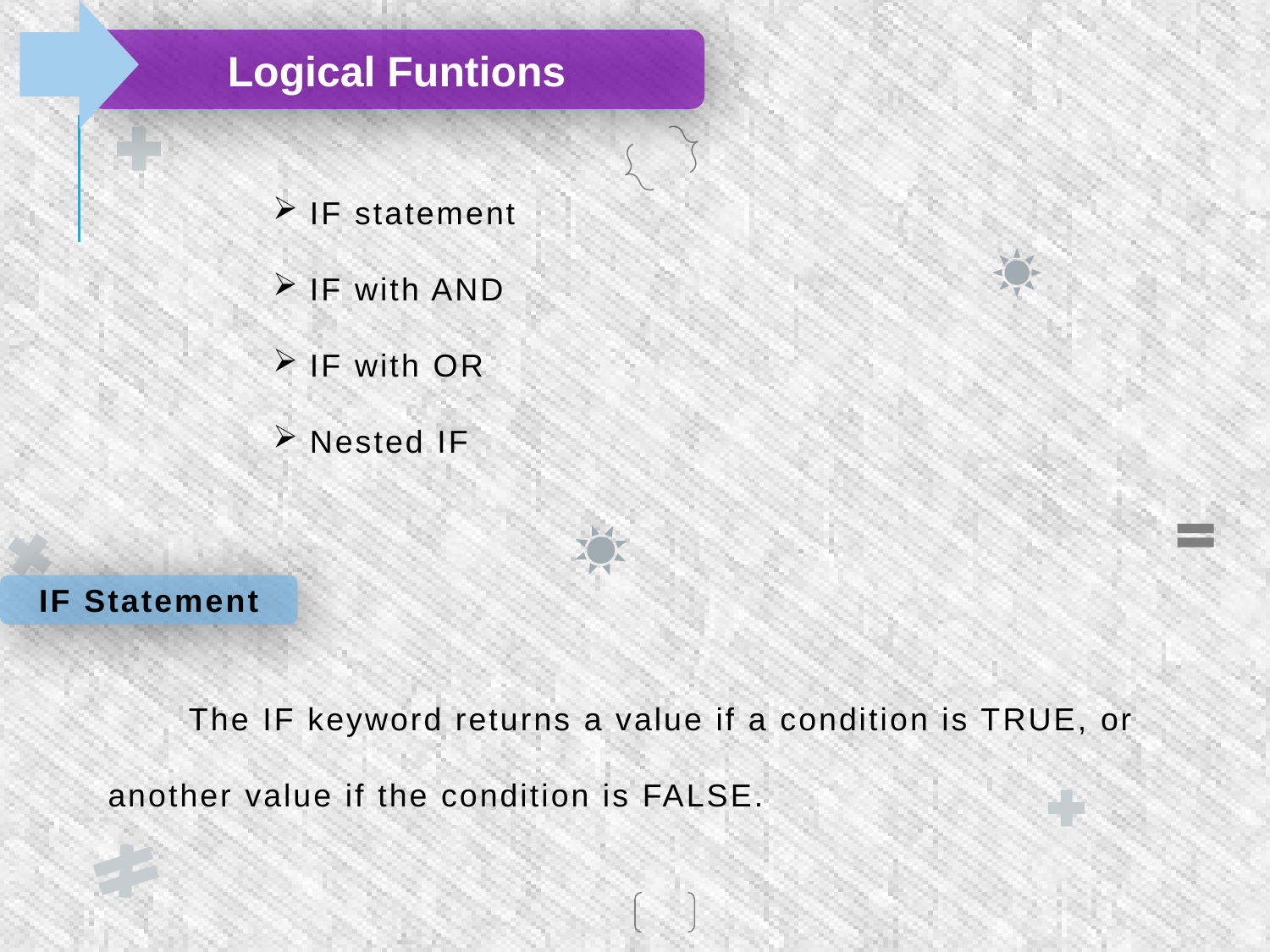

Logical Funtions

 IF statement
 IF with AND
 IF with OR
 Nested IF

IF Statement
       The IF keyword returns a value if a condition is TRUE, or
another value if the condition is FALSE.